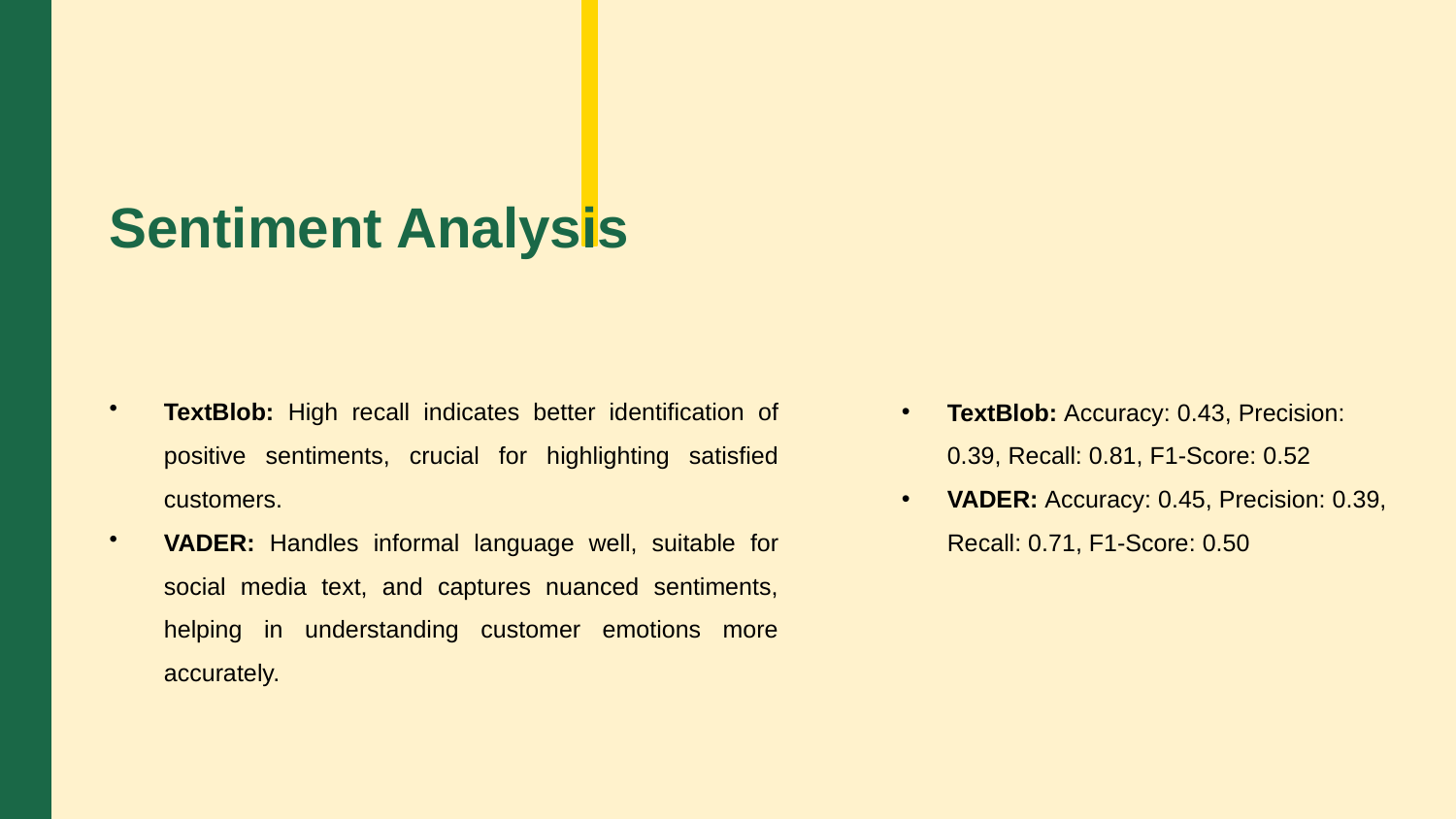

Sentiment Analysis

TextBlob: High recall indicates better identification of positive sentiments, crucial for highlighting satisfied customers.
VADER: Handles informal language well, suitable for social media text, and captures nuanced sentiments, helping in understanding customer emotions more accurately.
TextBlob: Accuracy: 0.43, Precision: 0.39, Recall: 0.81, F1-Score: 0.52
VADER: Accuracy: 0.45, Precision: 0.39, Recall: 0.71, F1-Score: 0.50